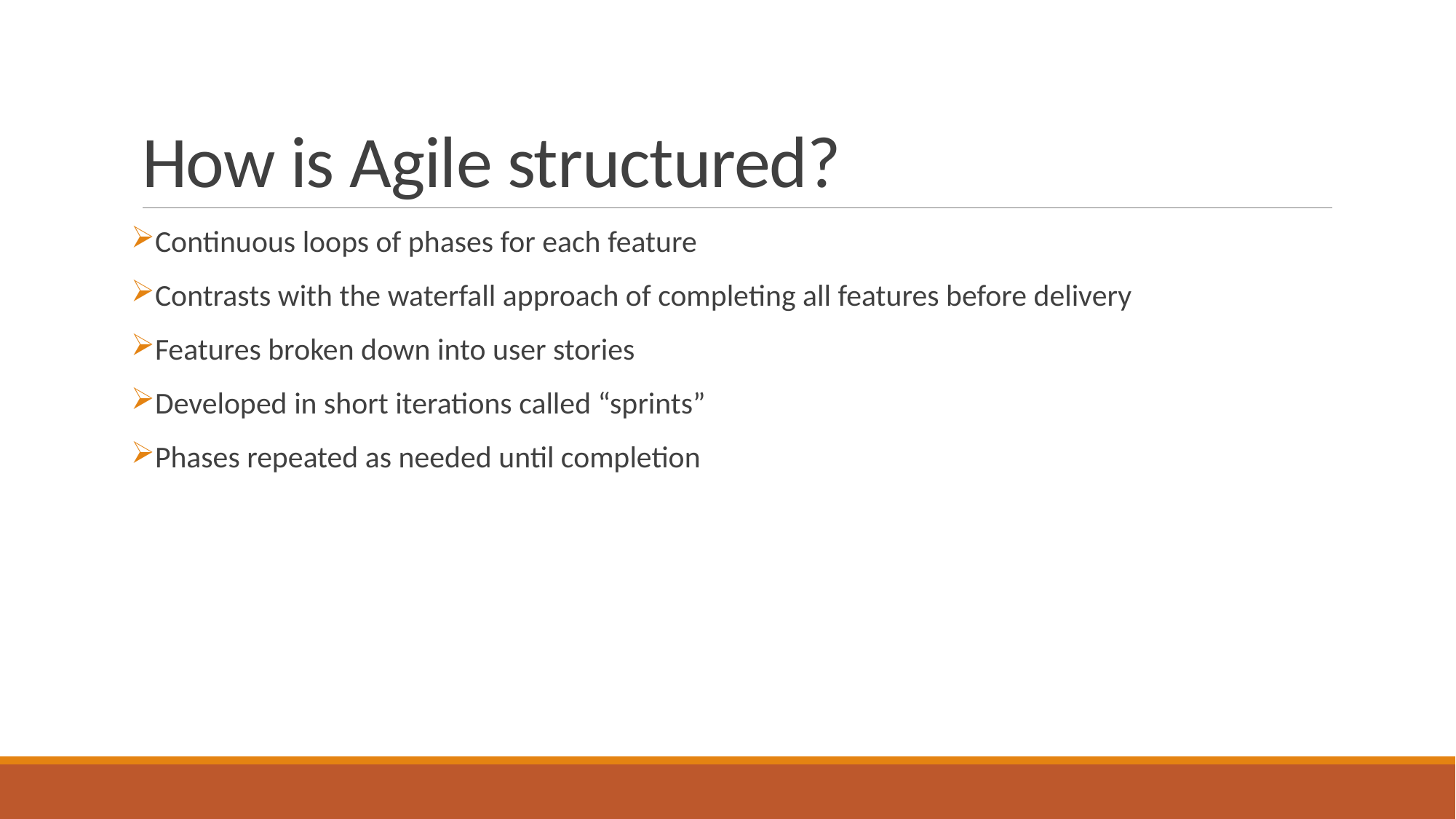

# How is Agile structured?
Continuous loops of phases for each feature
Contrasts with the waterfall approach of completing all features before delivery
Features broken down into user stories
Developed in short iterations called “sprints”
Phases repeated as needed until completion